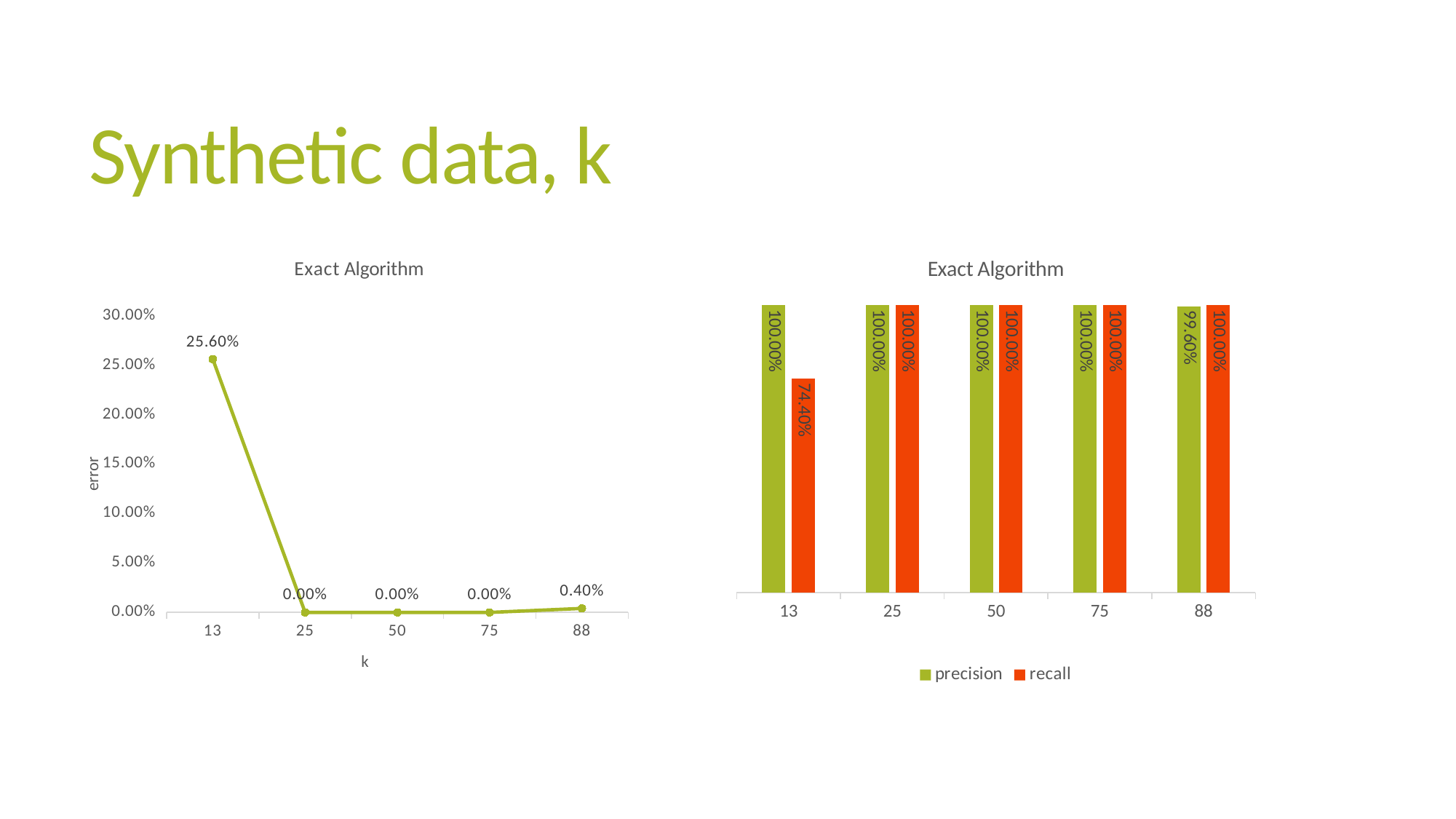

# Synthetic data, k

### Chart: Exact Algorithm

| Category | error |
|---|---|
| 13 | 0.256 |
| 25 | 0.0 |
| 50 | 0.0 |
| 75 | 0.0 |
| 88 | 0.004 |

### Chart: Exact Algorithm

| Category | precision | recall |
|---|---|---|
| 13 | 1.0 | 0.744 |
| 25 | 1.0 | 1.0 |
| 50 | 1.0 | 1.0 |
| 75 | 1.0 | 1.0 |
| 88 | 0.996 | 1.0 |